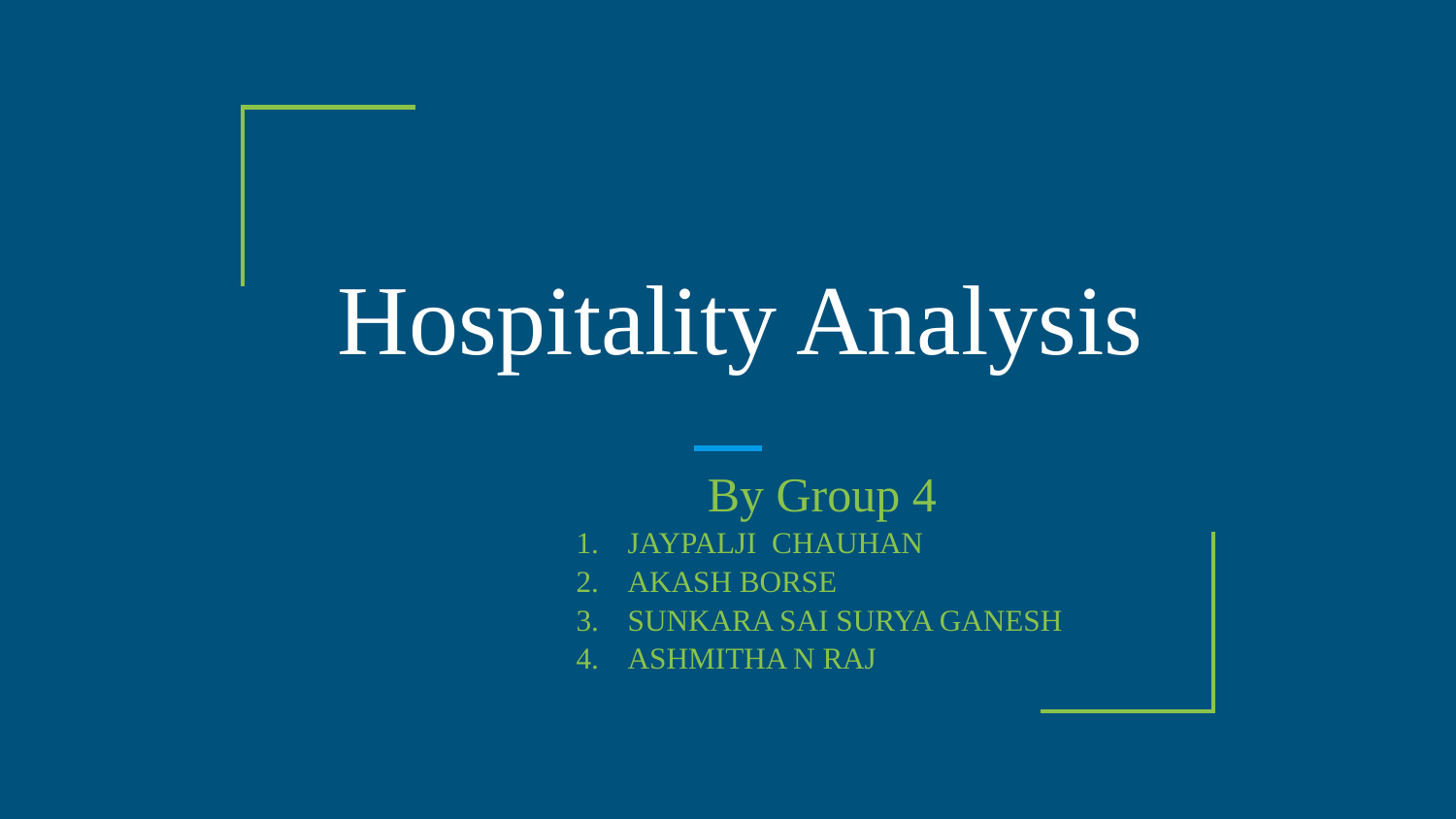

# Hospitality Analysis
By Group 4
JAYPALJI  CHAUHAN
AKASH BORSE
SUNKARA SAI SURYA GANESH
ASHMITHA N RAJ